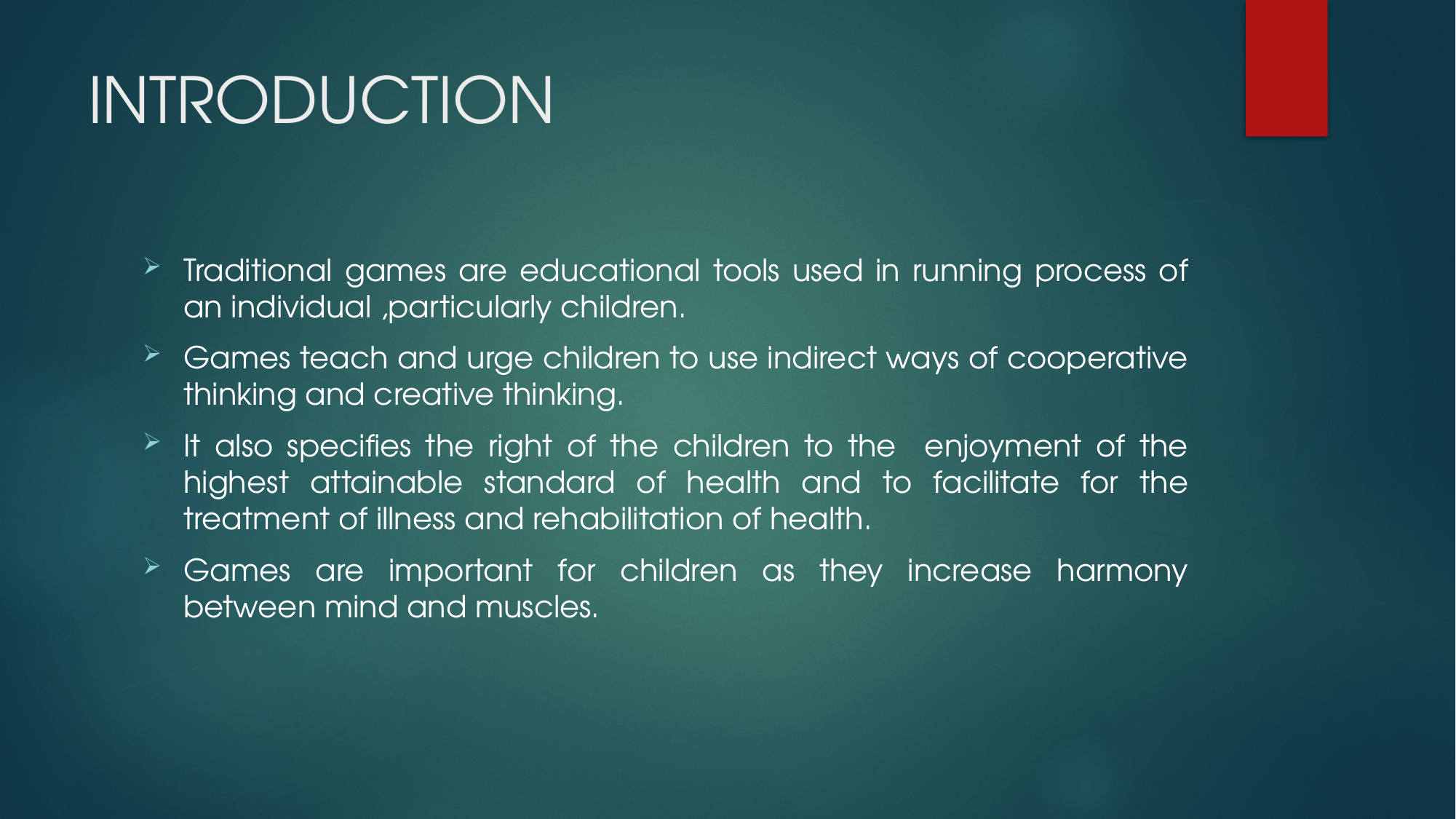

# INTRODUCTION
Traditional games are educational tools used in running process of an individual ,particularly children.
Games teach and urge children to use indirect ways of cooperative thinking and creative thinking.
It also specifies the right of the children to the  enjoyment of the highest attainable standard of health and to facilitate for the treatment of illness and rehabilitation of health.
Games are important for children as they increase harmony between mind and muscles.